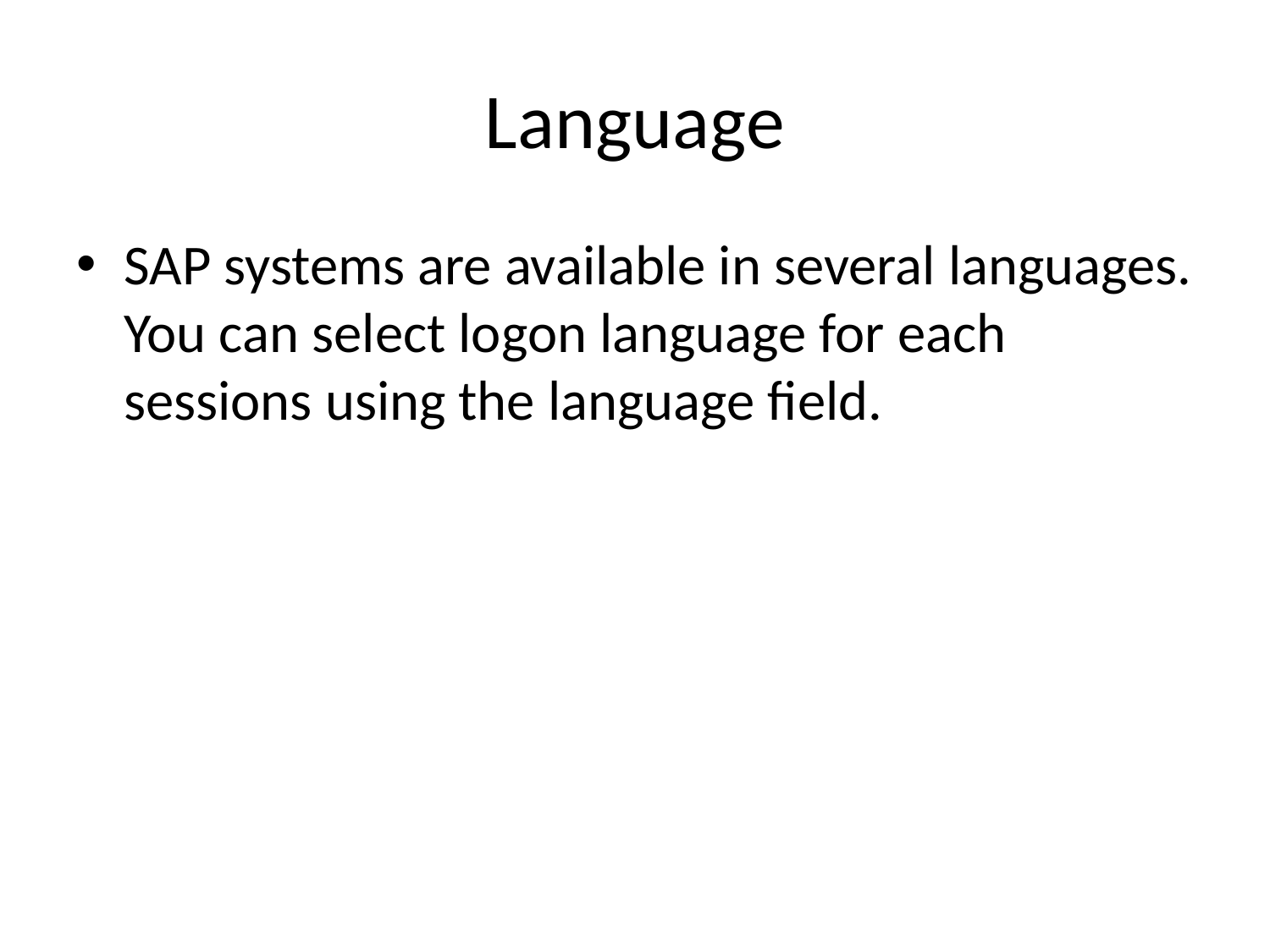

# Language
SAP systems are available in several languages. You can select logon language for each sessions using the language field.